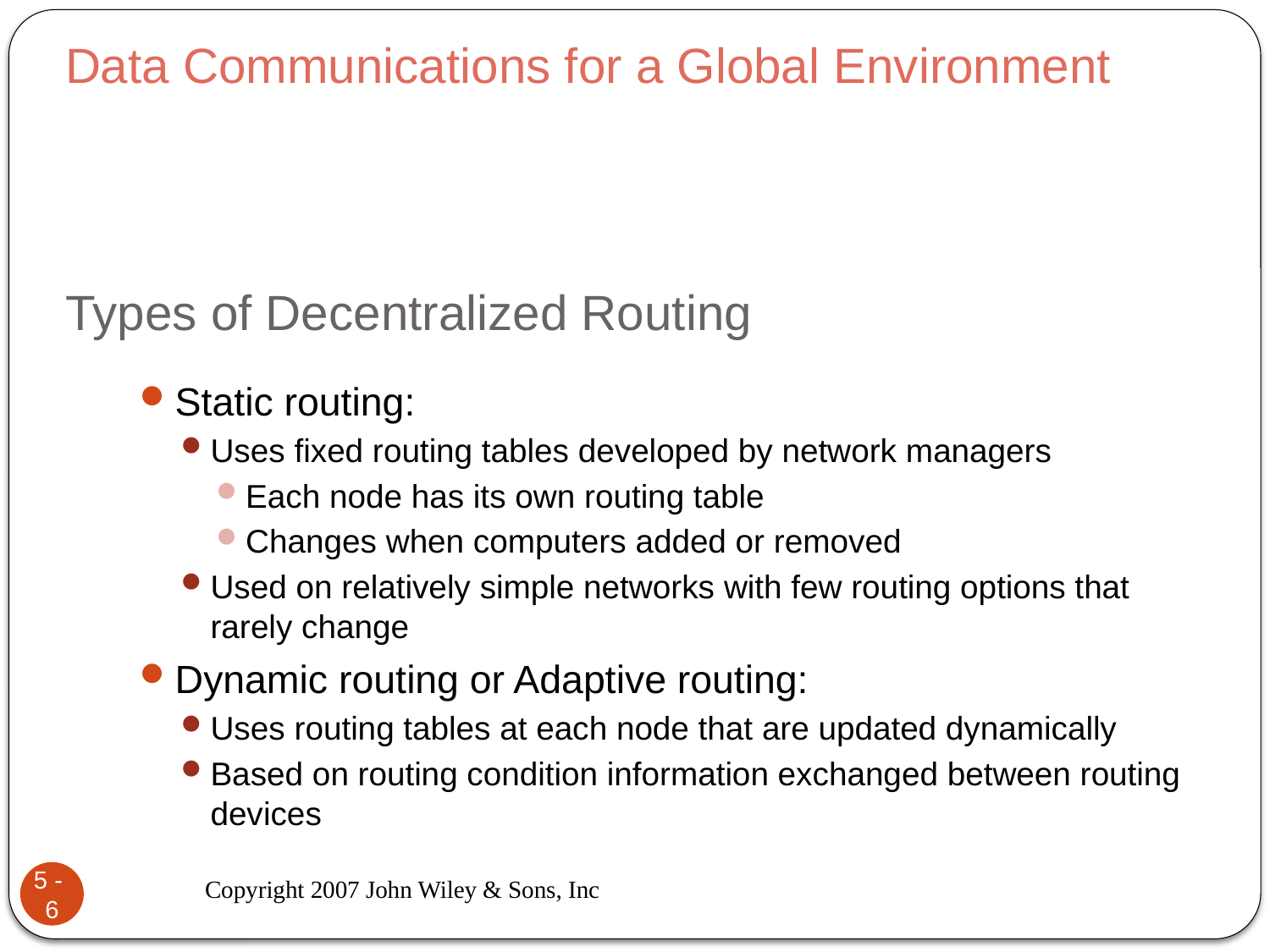

Data Communications for a Global Environment
# Types of Decentralized Routing
Static routing:
Uses fixed routing tables developed by network managers
Each node has its own routing table
Changes when computers added or removed
Used on relatively simple networks with few routing options that rarely change
Dynamic routing or Adaptive routing:
Uses routing tables at each node that are updated dynamically
Based on routing condition information exchanged between routing devices
Copyright 2007 John Wiley & Sons, Inc
5 - 6